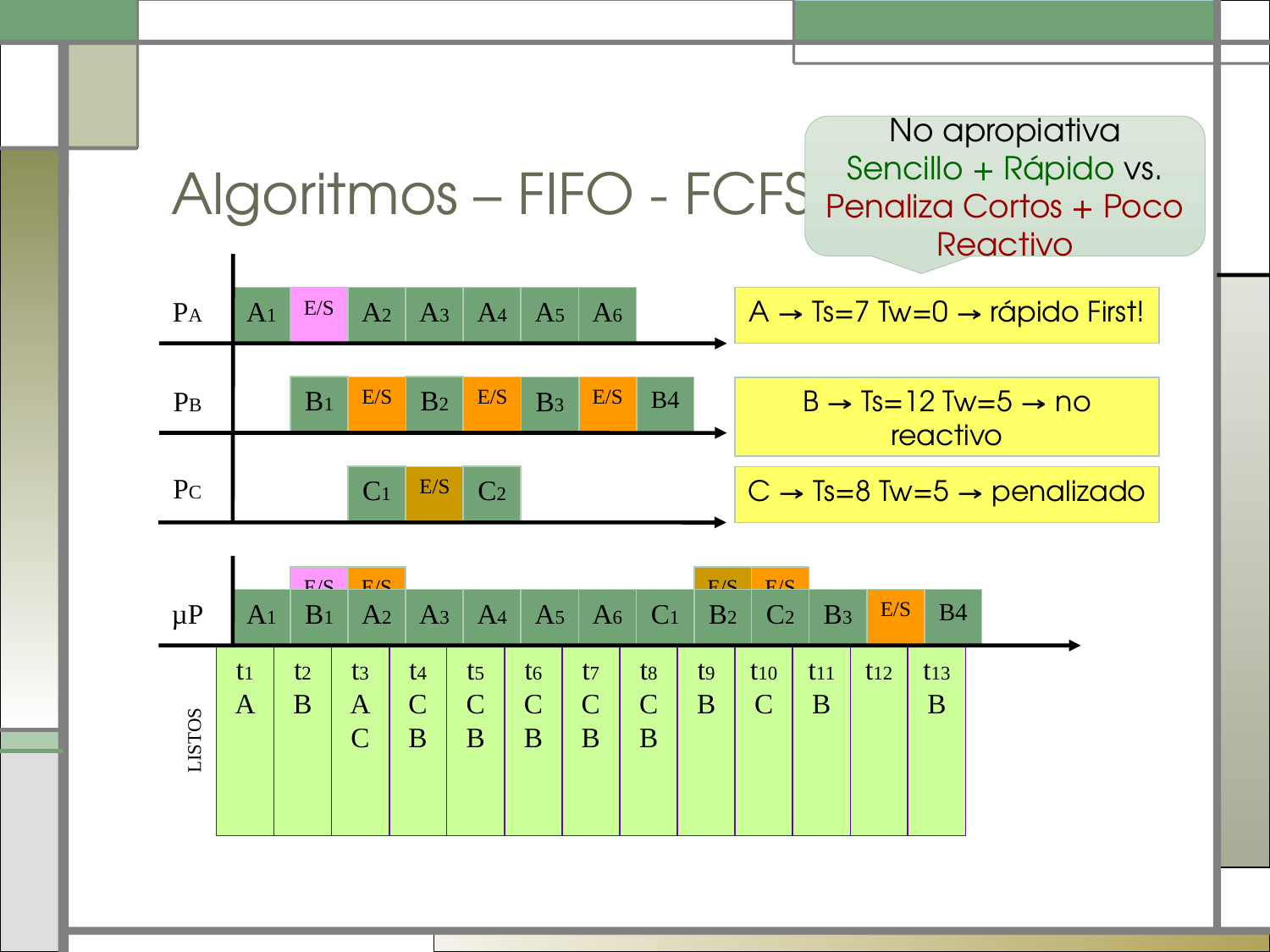

# Algoritmos – FIFO - FCFS
No apropiativa
Sencillo + Rápido vs. Penaliza Cortos + Poco Reactivo

PA

A1
E/S
A2
A3
A4
A5
A6
A → Ts=7 Tw=0 → rápido First!

PB

B1
B2
E/S
E/S
B3
E/S
B4
B → Ts=12 Tw=5 → no reactivo

PC

C1
C2
E/S
C → Ts=8 Tw=5 → penalizado

µP

E/S
E/S
E/S
E/S
A1
B1
A2
A3
A4
A5
A6
C1
B2
C2
B3
E/S
B4
t1
A
t2
B
t3
A
C
t4
CB
t5
C
B
t6
C
B
t7
C
B
t8
C
B
t9
B
t10
C
t11
B
t12

t13
B
LISTOS